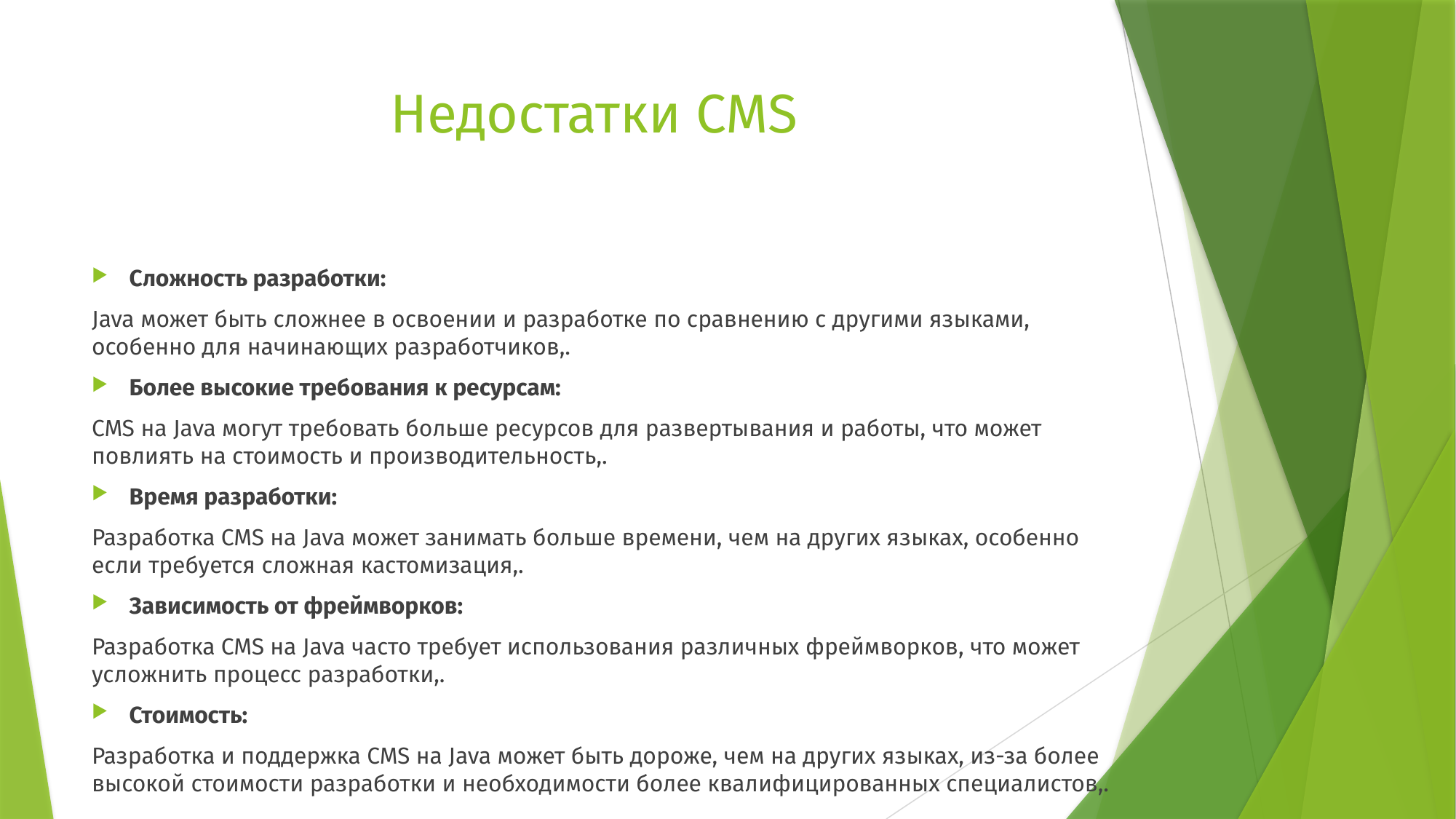

# Недостатки CMS
Сложность разработки:
Java может быть сложнее в освоении и разработке по сравнению с другими языками, особенно для начинающих разработчиков,.
Более высокие требования к ресурсам:
CMS на Java могут требовать больше ресурсов для развертывания и работы, что может повлиять на стоимость и производительность,.
Время разработки:
Разработка CMS на Java может занимать больше времени, чем на других языках, особенно если требуется сложная кастомизация,.
Зависимость от фреймворков:
Разработка CMS на Java часто требует использования различных фреймворков, что может усложнить процесс разработки,.
Стоимость:
Разработка и поддержка CMS на Java может быть дороже, чем на других языках, из-за более высокой стоимости разработки и необходимости более квалифицированных специалистов,.